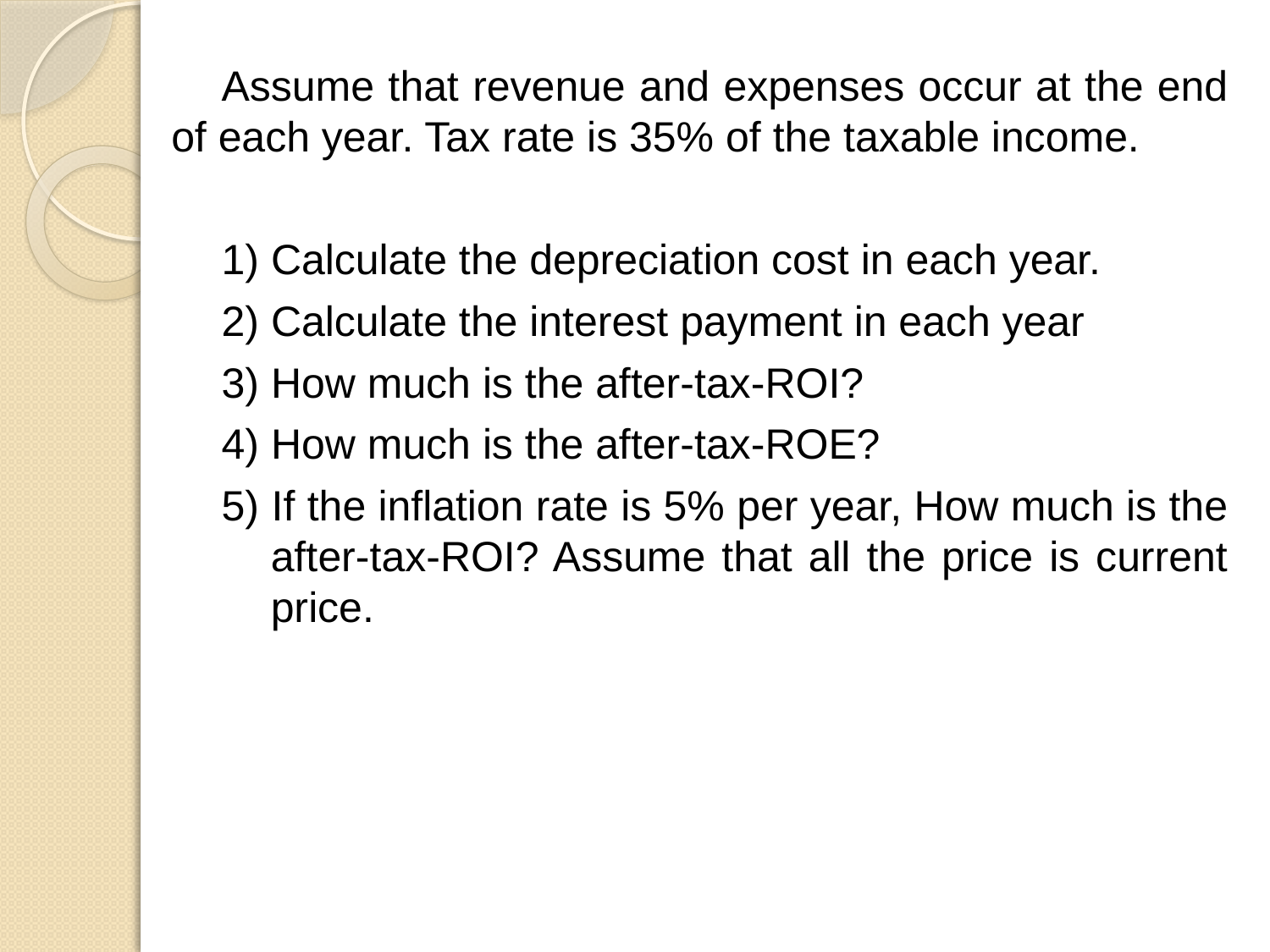

Assume that revenue and expenses occur at the end of each year. Tax rate is 35% of the taxable income.

1) Calculate the depreciation cost in each year.
2) Calculate the interest payment in each year
3) How much is the after-tax-ROI?
4) How much is the after-tax-ROE?
5) If the inflation rate is 5% per year, How much is the after-tax-ROI? Assume that all the price is current price.